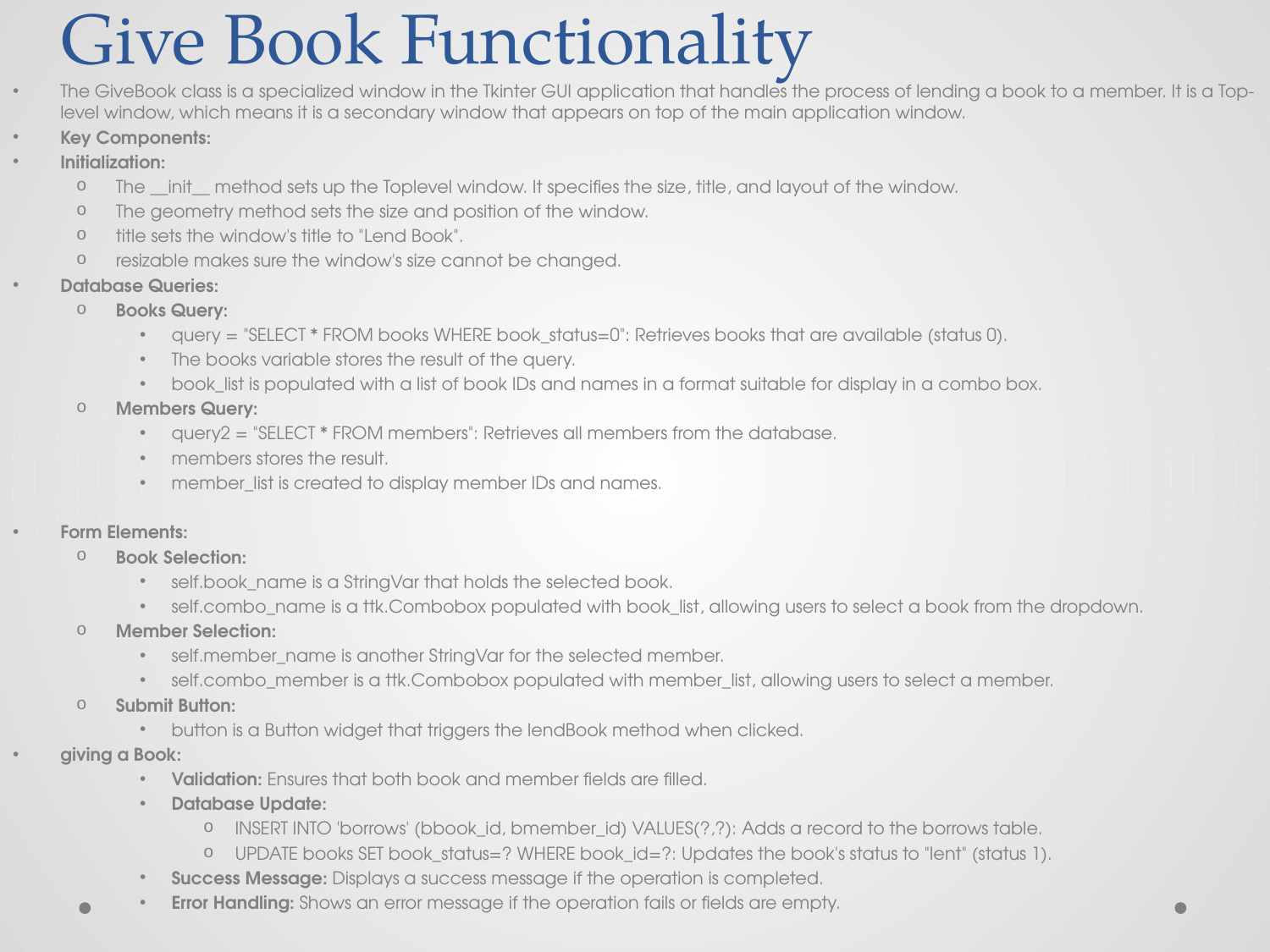

# Give Book Functionality
The GiveBook class is a specialized window in the Tkinter GUI application that handles the process of lending a book to a member. It is a Top-level window, which means it is a secondary window that appears on top of the main application window.
Key Components:
Initialization:
The __init__ method sets up the Toplevel window. It specifies the size, title, and layout of the window.
The geometry method sets the size and position of the window.
title sets the window's title to "Lend Book".
resizable makes sure the window's size cannot be changed.
Database Queries:
Books Query:
query = "SELECT * FROM books WHERE book_status=0": Retrieves books that are available (status 0).
The books variable stores the result of the query.
book_list is populated with a list of book IDs and names in a format suitable for display in a combo box.
Members Query:
query2 = "SELECT * FROM members": Retrieves all members from the database.
members stores the result.
member_list is created to display member IDs and names.

Form Elements:
Book Selection:
self.book_name is a StringVar that holds the selected book.
self.combo_name is a ttk.Combobox populated with book_list, allowing users to select a book from the dropdown.
Member Selection:
self.member_name is another StringVar for the selected member.
self.combo_member is a ttk.Combobox populated with member_list, allowing users to select a member.
Submit Button:
button is a Button widget that triggers the lendBook method when clicked.
giving a Book:
Validation: Ensures that both book and member fields are filled.
Database Update:
INSERT INTO 'borrows' (bbook_id, bmember_id) VALUES(?,?): Adds a record to the borrows table.
UPDATE books SET book_status=? WHERE book_id=?: Updates the book's status to "lent" (status 1).
Success Message: Displays a success message if the operation is completed.
Error Handling: Shows an error message if the operation fails or fields are empty.